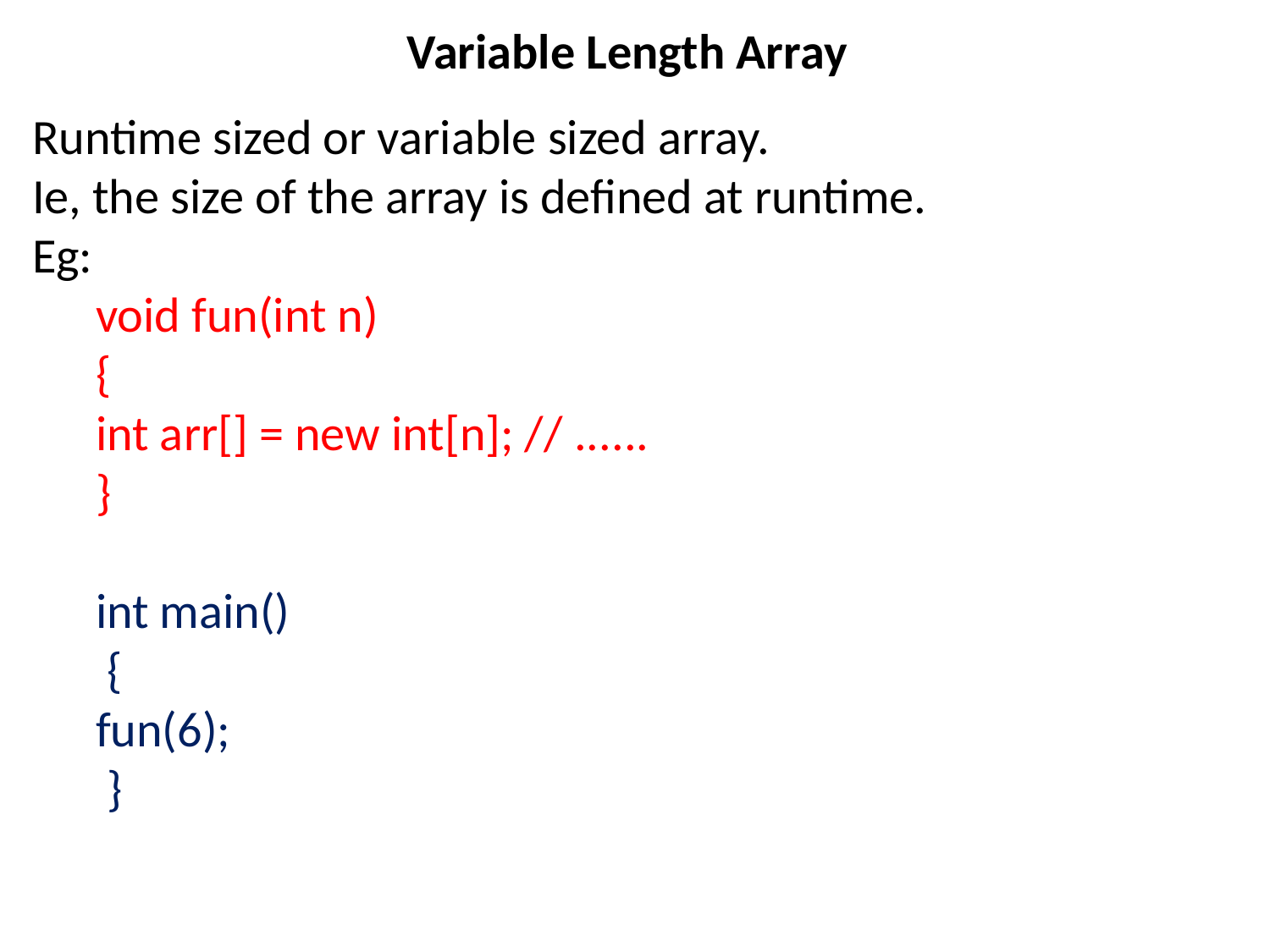

Variable Length Array
Runtime sized or variable sized array.
Ie, the size of the array is defined at runtime.
Eg:
void fun(int n)
{
int arr[] = new int[n]; // ......
}

int main()
 {
fun(6);
 }
83